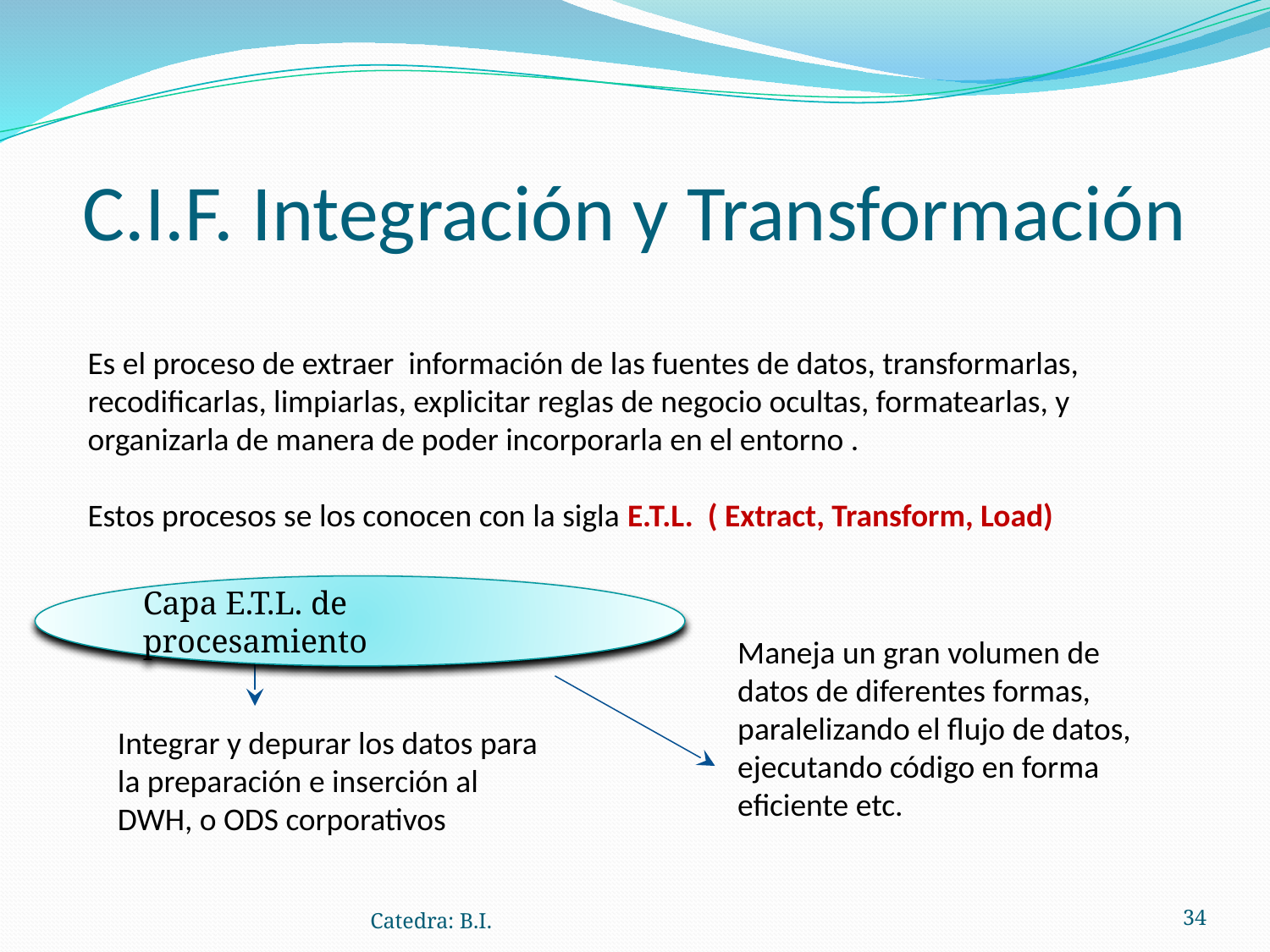

# C.I.F. Integración y Transformación
Es el proceso de extraer  información de las fuentes de datos, transformarlas, recodificarlas, limpiarlas, explicitar reglas de negocio ocultas, formatearlas, y organizarla de manera de poder incorporarla en el entorno .

Estos procesos se los conocen con la sigla E.T.L.  ( Extract, Transform, Load)
Capa E.T.L. de procesamiento
Maneja un gran volumen de datos de diferentes formas, paralelizando el flujo de datos, ejecutando código en forma eficiente etc.
Integrar y depurar los datos para la preparación e inserción al DWH, o ODS corporativos
Catedra: B.I.
34